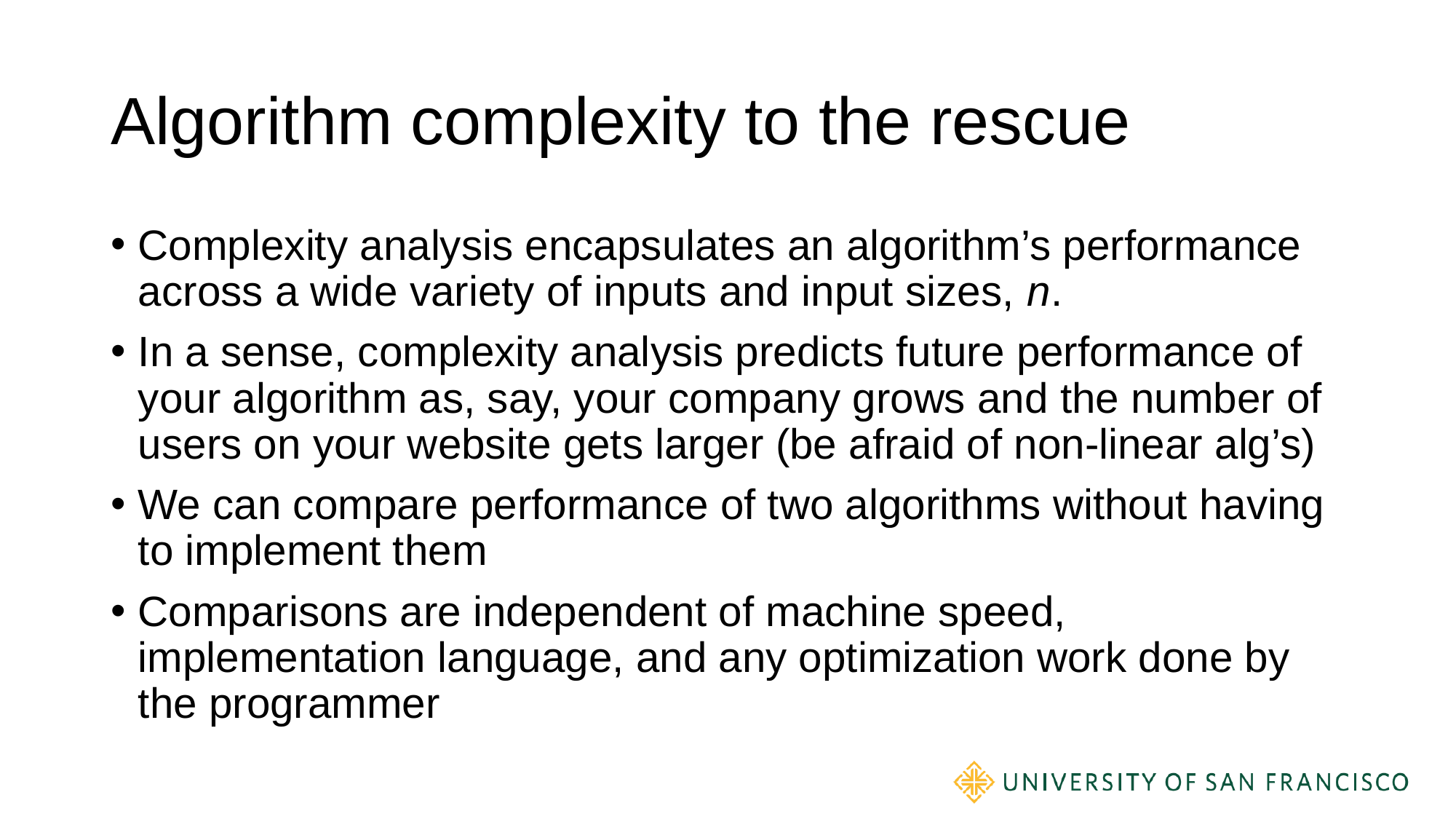

# Algorithm complexity to the rescue
Complexity analysis encapsulates an algorithm’s performance across a wide variety of inputs and input sizes, n.
In a sense, complexity analysis predicts future performance of your algorithm as, say, your company grows and the number of users on your website gets larger (be afraid of non-linear alg’s)
We can compare performance of two algorithms without having to implement them
Comparisons are independent of machine speed, implementation language, and any optimization work done by the programmer